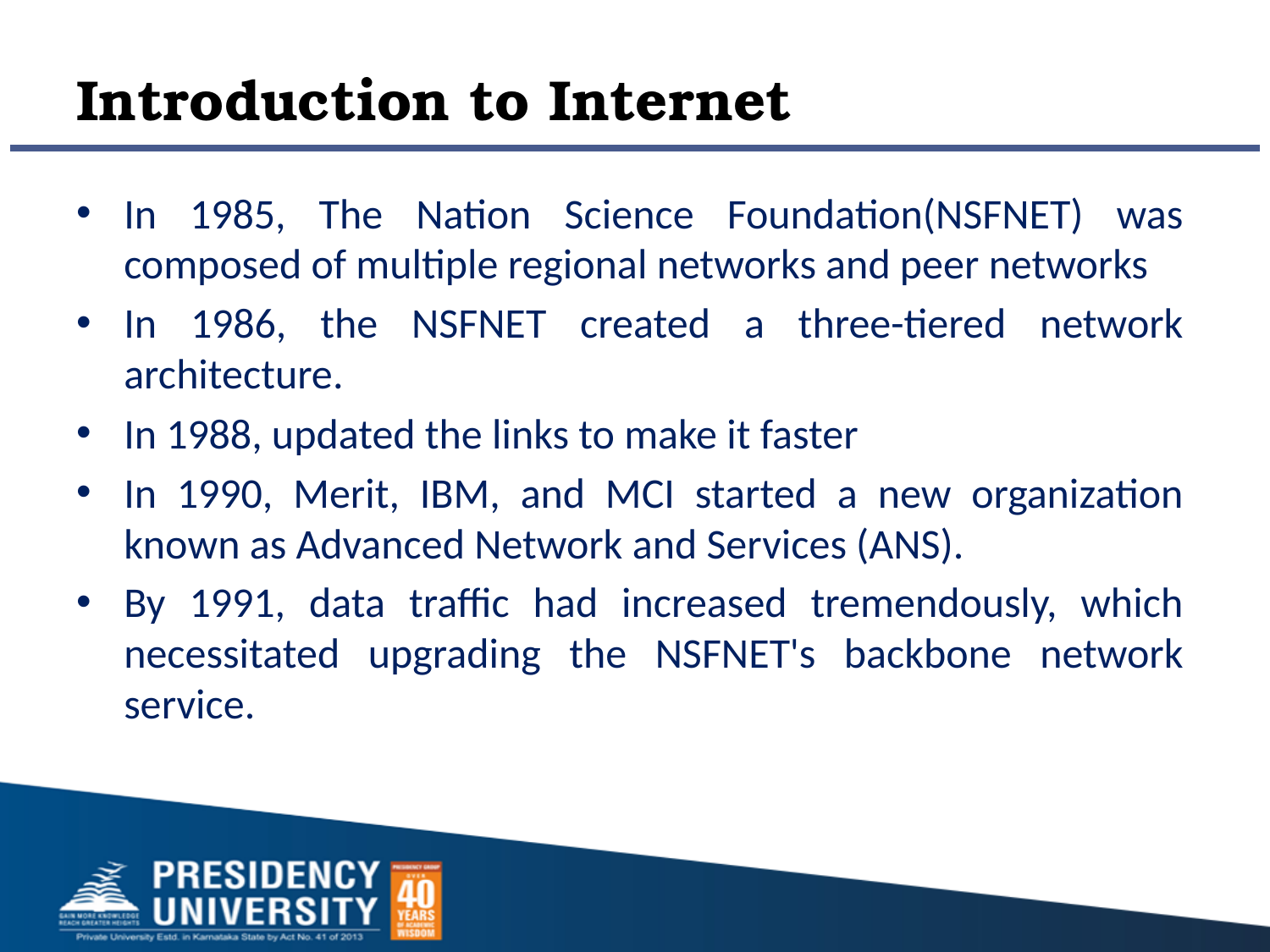

# Introduction to Internet
In 1985, The Nation Science Foundation(NSFNET) was composed of multiple regional networks and peer networks
In 1986, the NSFNET created a three-tiered network architecture.
In 1988, updated the links to make it faster
In 1990, Merit, IBM, and MCI started a new organization known as Advanced Network and Services (ANS).
By 1991, data traffic had increased tremendously, which necessitated upgrading the NSFNET's backbone network service.